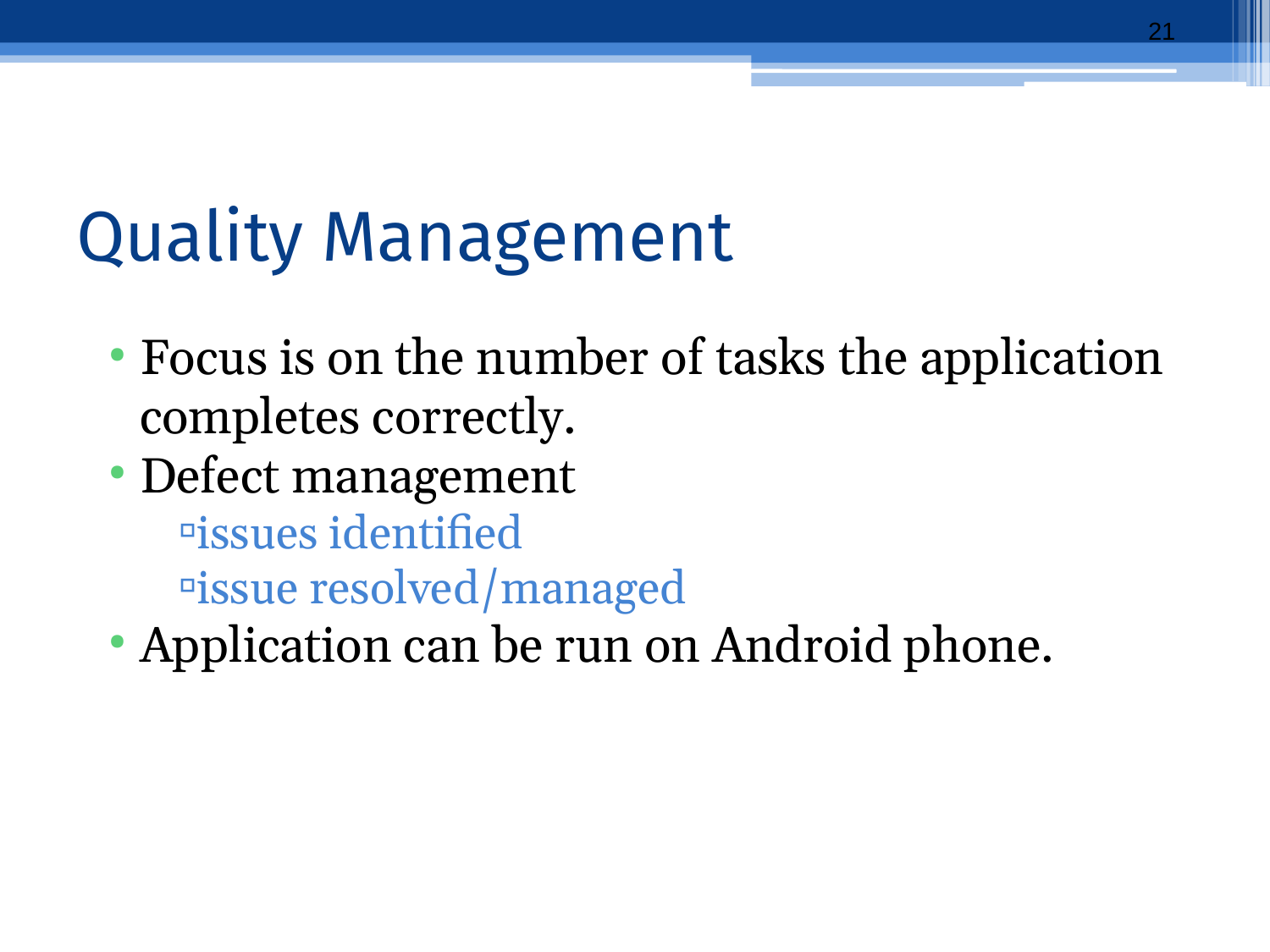

21
# Quality Management
Focus is on the number of tasks the application completes correctly.
Defect management
issues identified
issue resolved/managed
Application can be run on Android phone.